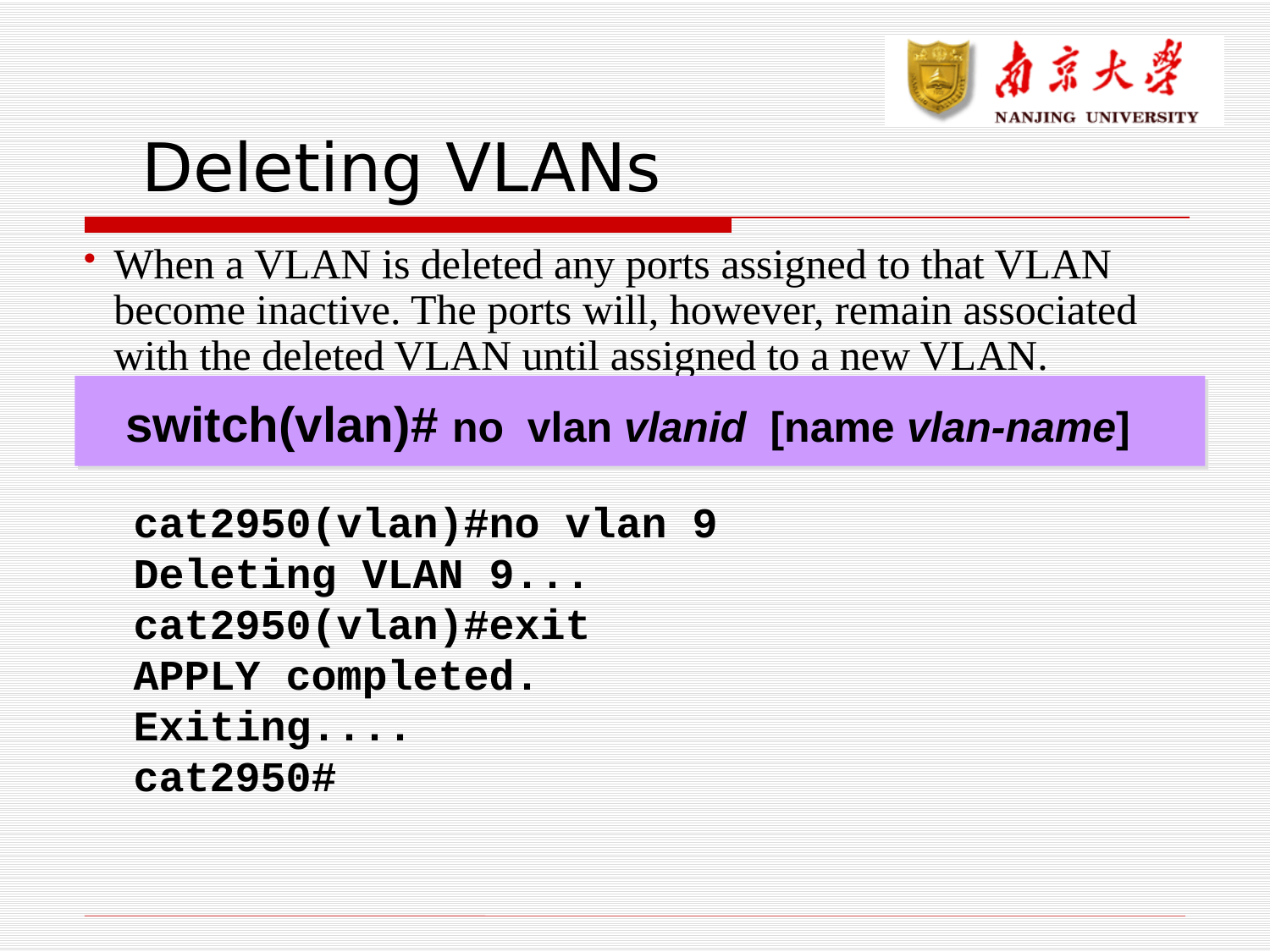

# Deleting VLANs
When a VLAN is deleted any ports assigned to that VLAN become inactive. The ports will, however, remain associated with the deleted VLAN until assigned to a new VLAN.

switch(vlan)# no  vlan vlanid  [name vlan-name]
cat2950(vlan)#no vlan 9
Deleting VLAN 9...
cat2950(vlan)#exit
APPLY completed.
Exiting....
cat2950#